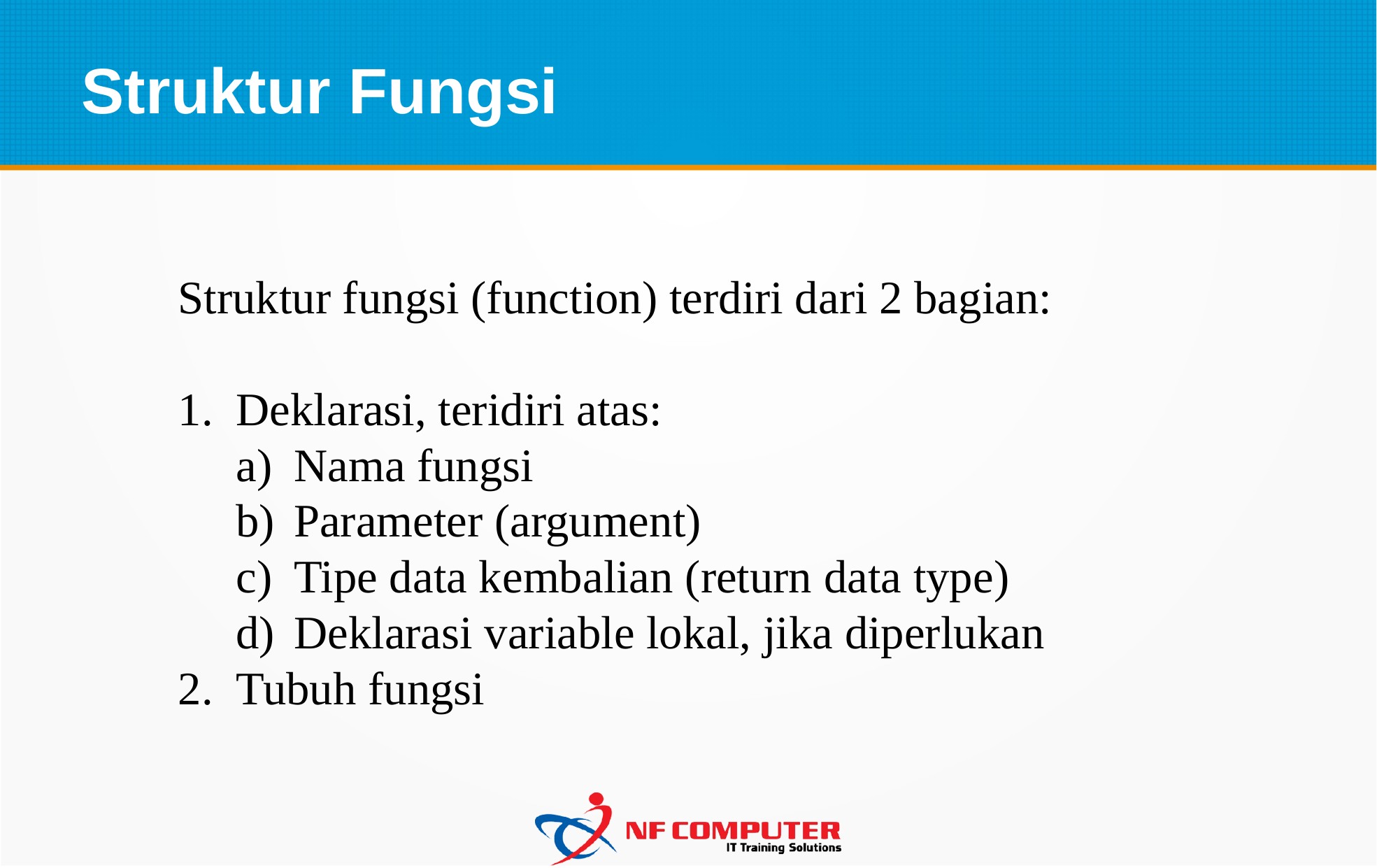

Struktur Fungsi

Struktur fungsi (function) terdiri dari 2 bagian:

Deklarasi, teridiri atas:
Nama fungsi
Parameter (argument)
Tipe data kembalian (return data type)
Deklarasi variable lokal, jika diperlukan
Tubuh fungsi